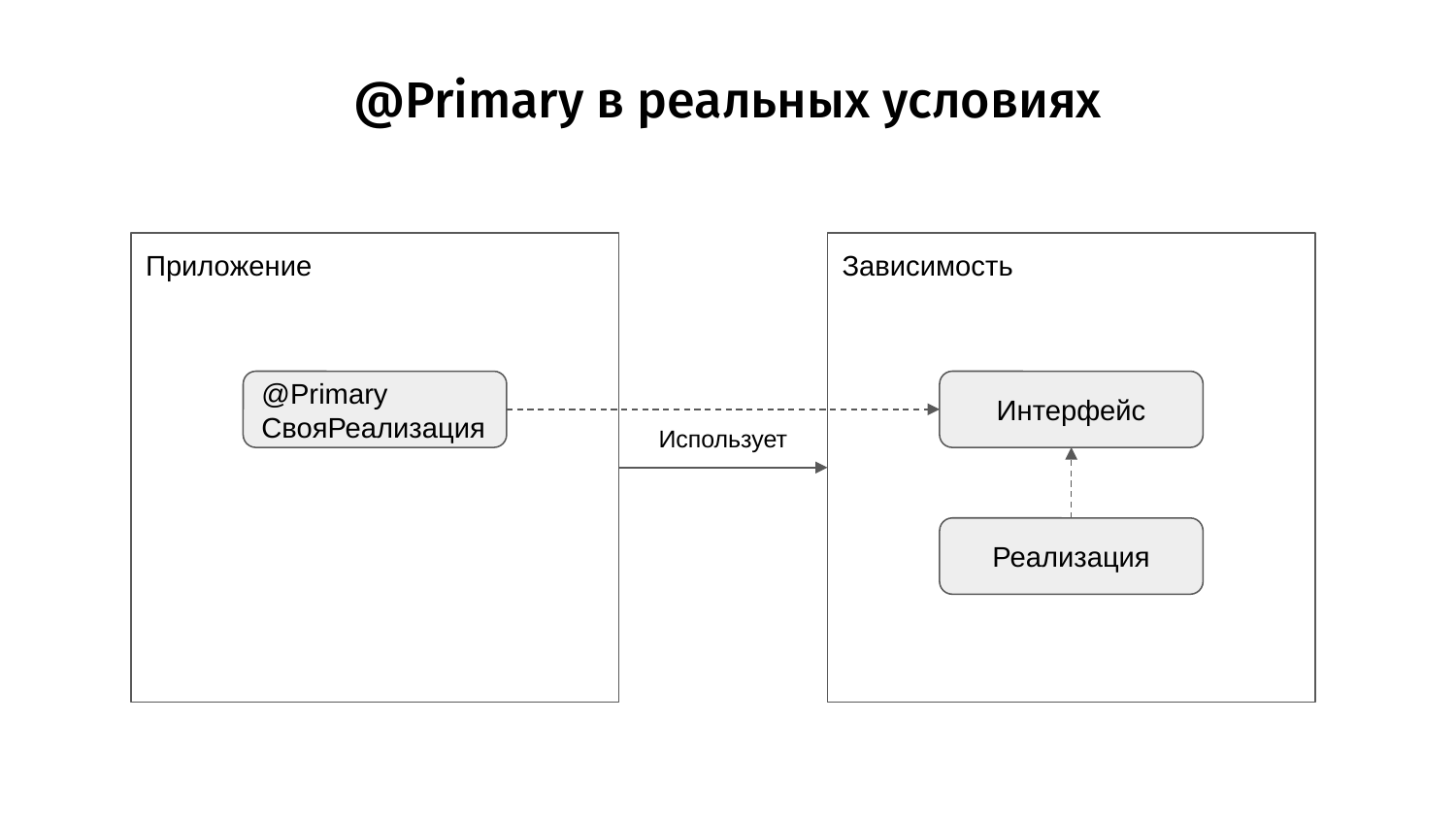

@Primary в реальных условиях
Приложение
Зависимость
@Primary
СвояРеализация
Интерфейс
Использует
Реализация